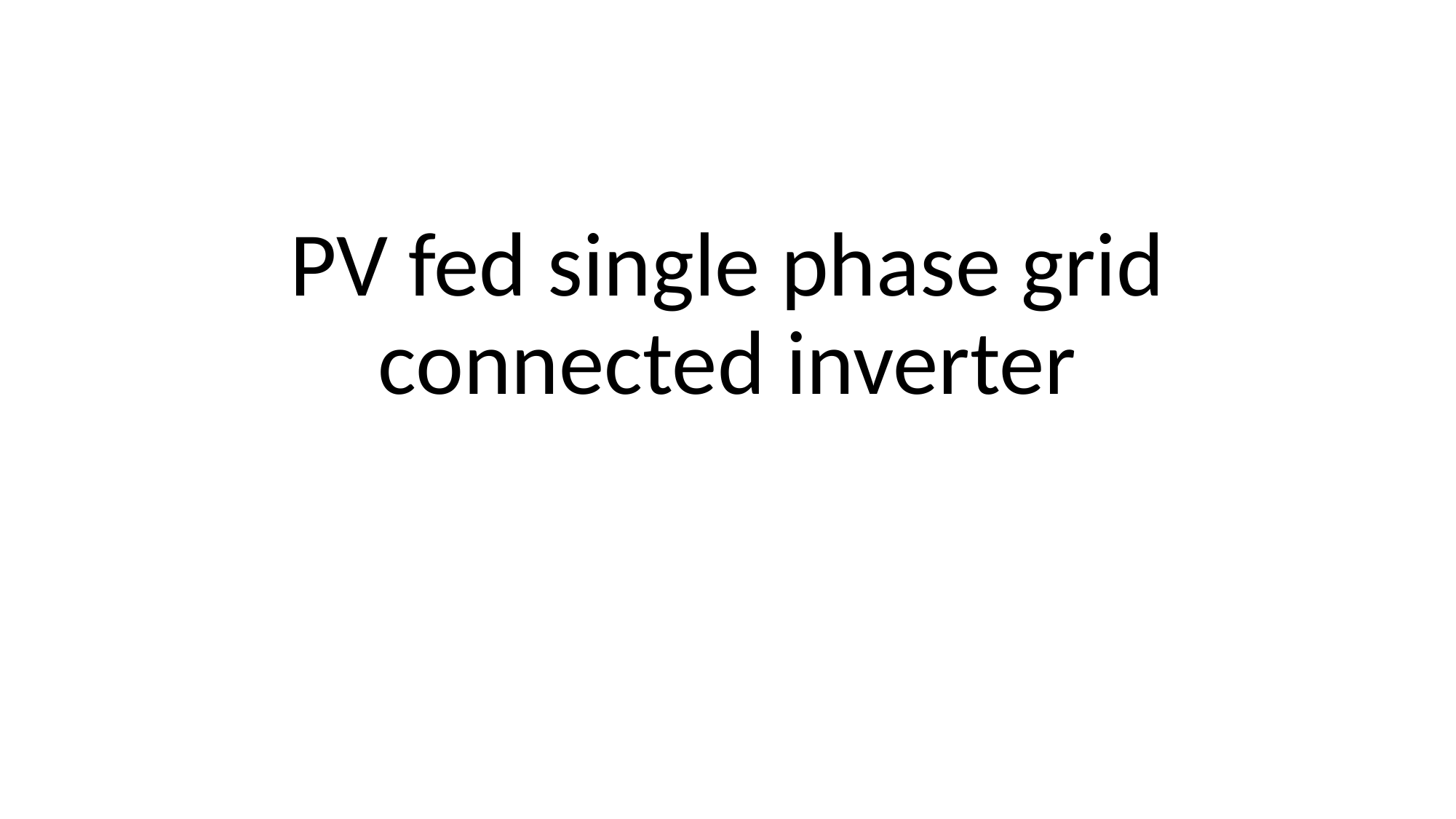

# PV fed single phase grid connected inverter